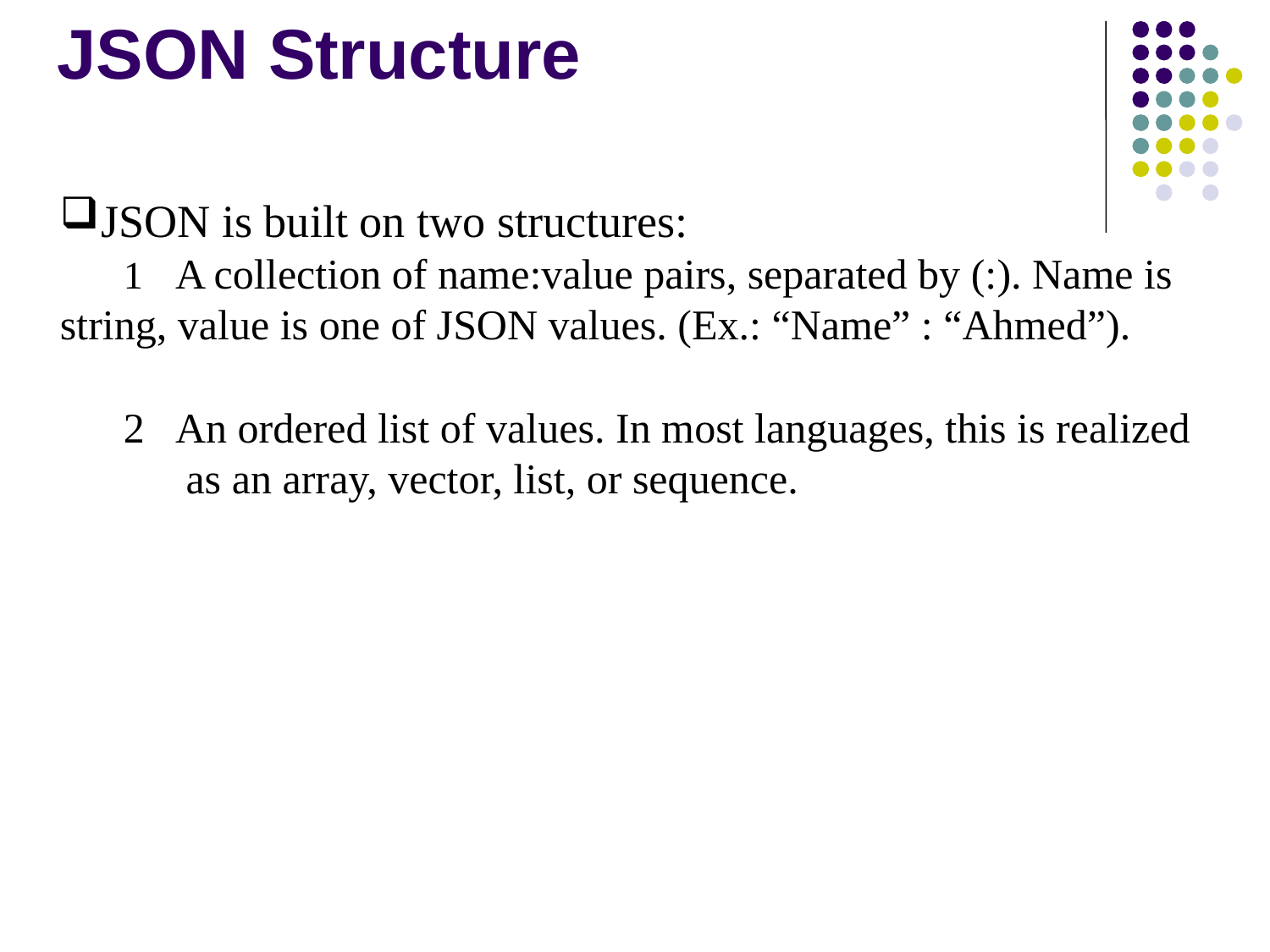

# JSON Structure
JSON is built on two structures:
A collection of name:value pairs, separated by (:). Name is
string, value is one of JSON values. (Ex.: “Name” : “Ahmed”).

An ordered list of values. In most languages, this is realized  as an array, vector, list, or sequence.